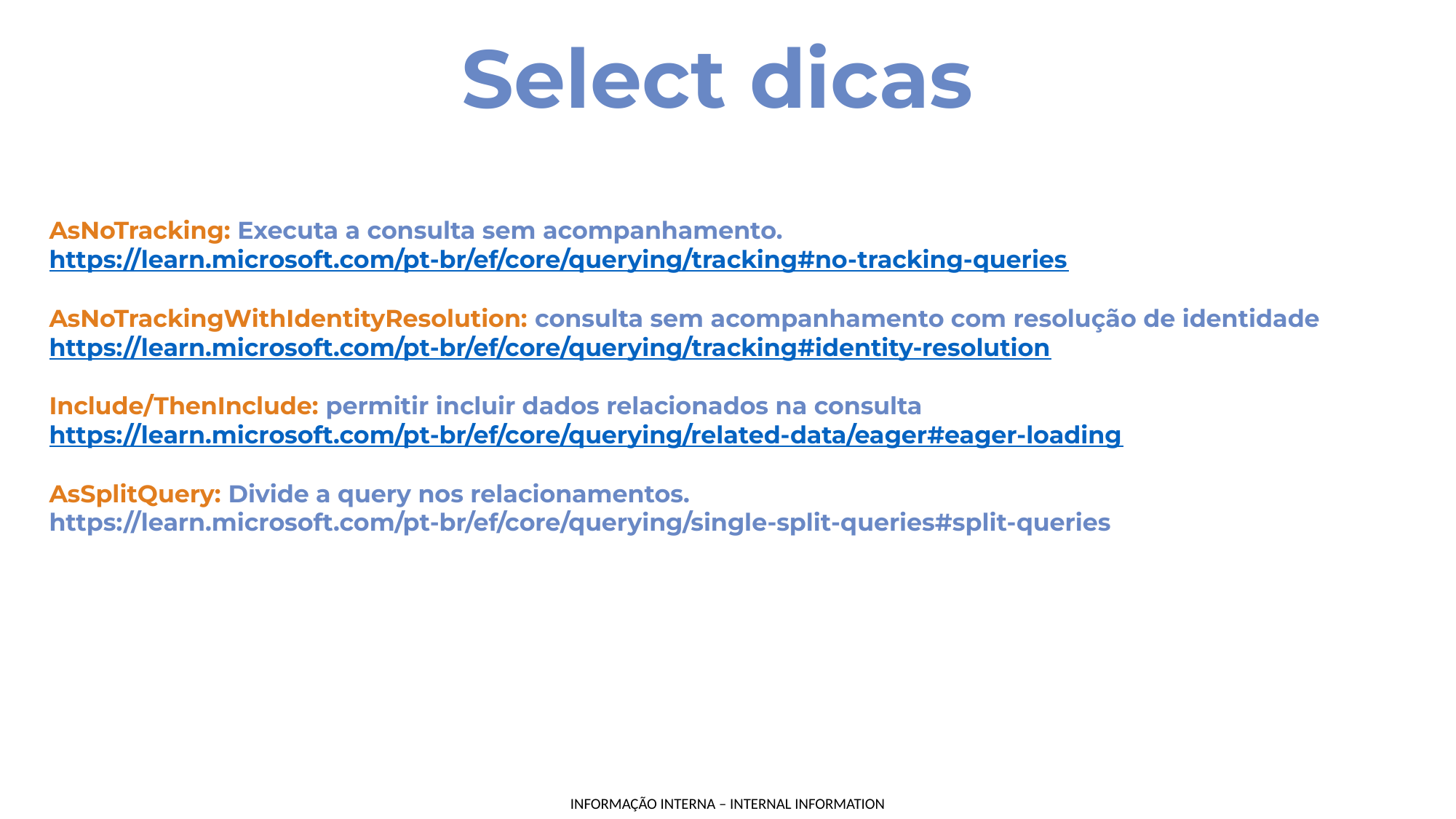

Select dicas

AsNoTracking: Executa a consulta sem acompanhamento.
https://learn.microsoft.com/pt-br/ef/core/querying/tracking#no-tracking-queries

AsNoTrackingWithIdentityResolution: consulta sem acompanhamento com resolução de identidade
https://learn.microsoft.com/pt-br/ef/core/querying/tracking#identity-resolution

Include/ThenInclude: permitir incluir dados relacionados na consulta
https://learn.microsoft.com/pt-br/ef/core/querying/related-data/eager#eager-loading

AsSplitQuery: Divide a query nos relacionamentos.
https://learn.microsoft.com/pt-br/ef/core/querying/single-split-queries#split-queries